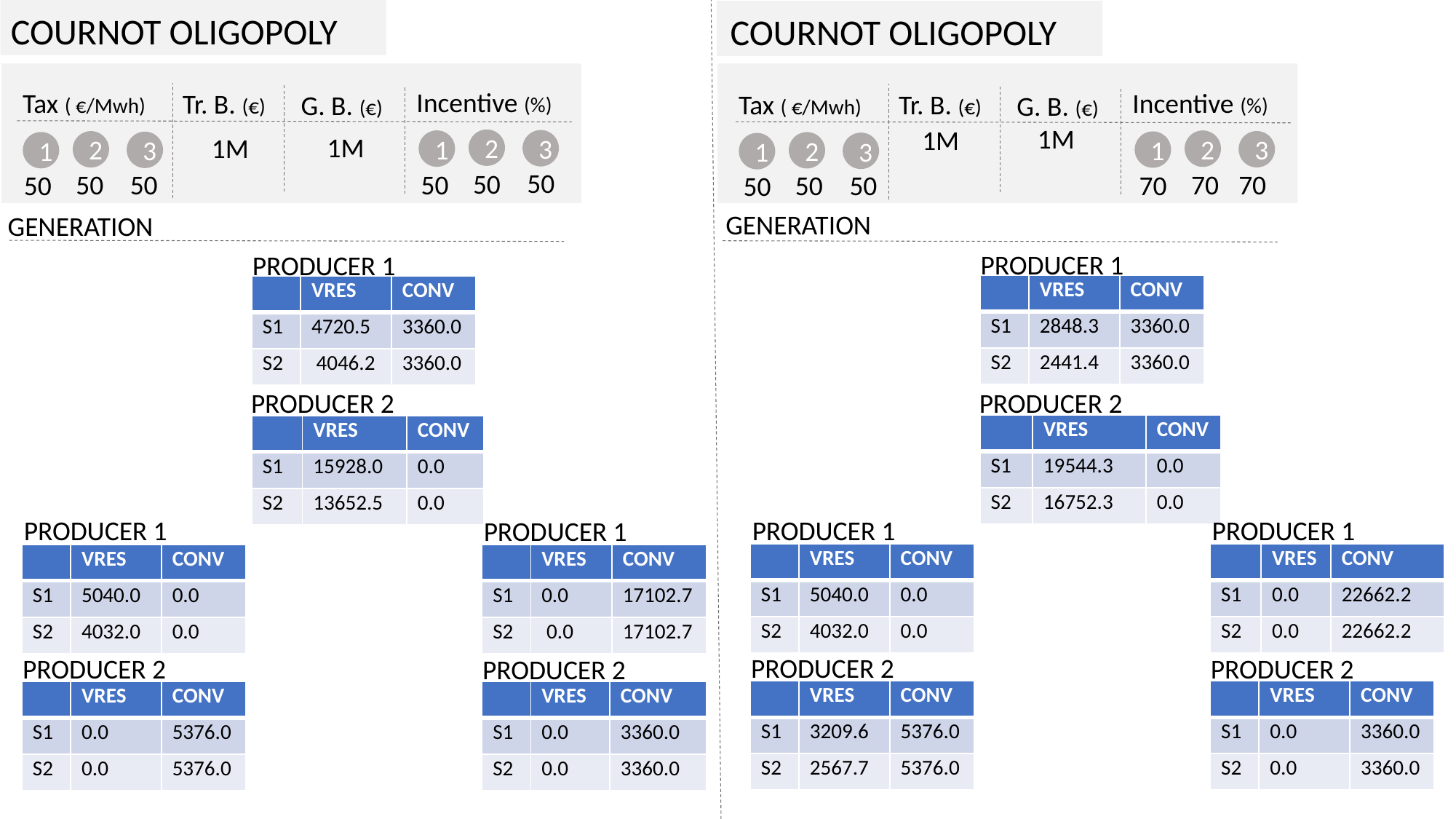

COURNOT OLIGOPOLY
COURNOT OLIGOPOLY

Incentive (%)
Incentive (%)
Tax ( €/Mwh)
Tr. B. (€)
Tax ( €/Mwh)
Tr. B. (€)
G. B. (€)
G. B. (€)

| 1M |
| --- |
| 1M |
| --- |
2
3
1
| 1M |
| --- |
2
3
2
| 1M |
| --- |
1
3
1
2
3
1
50
50
50
70
50
50
70
50
50
70
50
50
GENERATION
GENERATION
PRODUCER 1
PRODUCER 1
|  | VRES | CONV |
| --- | --- | --- |
| S1 | 2848.3 | 3360.0 |
| S2 | 2441.4 | 3360.0 |
|  | VRES | CONV |
| --- | --- | --- |
| S1 | 4720.5 | 3360.0 |
| S2 | 4046.2 | 3360.0 |
PRODUCER 2
PRODUCER 2
|  | VRES | CONV |
| --- | --- | --- |
| S1 | 19544.3 | 0.0 |
| S2 | 16752.3 | 0.0 |
|  | VRES | CONV |
| --- | --- | --- |
| S1 | 15928.0 | 0.0 |
| S2 | 13652.5 | 0.0 |
PRODUCER 1
PRODUCER 1
PRODUCER 1
PRODUCER 1
|  | VRES | CONV |
| --- | --- | --- |
| S1 | 5040.0 | 0.0 |
| S2 | 4032.0 | 0.0 |
|  | VRES | CONV |
| --- | --- | --- |
| S1 | 0.0 | 22662.2 |
| S2 | 0.0 | 22662.2 |
|  | VRES | CONV |
| --- | --- | --- |
| S1 | 5040.0 | 0.0 |
| S2 | 4032.0 | 0.0 |
|  | VRES | CONV |
| --- | --- | --- |
| S1 | 0.0 | 17102.7 |
| S2 | 0.0 | 17102.7 |
PRODUCER 2
PRODUCER 2
PRODUCER 2
PRODUCER 2
|  | VRES | CONV |
| --- | --- | --- |
| S1 | 3209.6 | 5376.0 |
| S2 | 2567.7 | 5376.0 |
|  | VRES | CONV |
| --- | --- | --- |
| S1 | 0.0 | 3360.0 |
| S2 | 0.0 | 3360.0 |
|  | VRES | CONV |
| --- | --- | --- |
| S1 | 0.0 | 5376.0 |
| S2 | 0.0 | 5376.0 |
|  | VRES | CONV |
| --- | --- | --- |
| S1 | 0.0 | 3360.0 |
| S2 | 0.0 | 3360.0 |